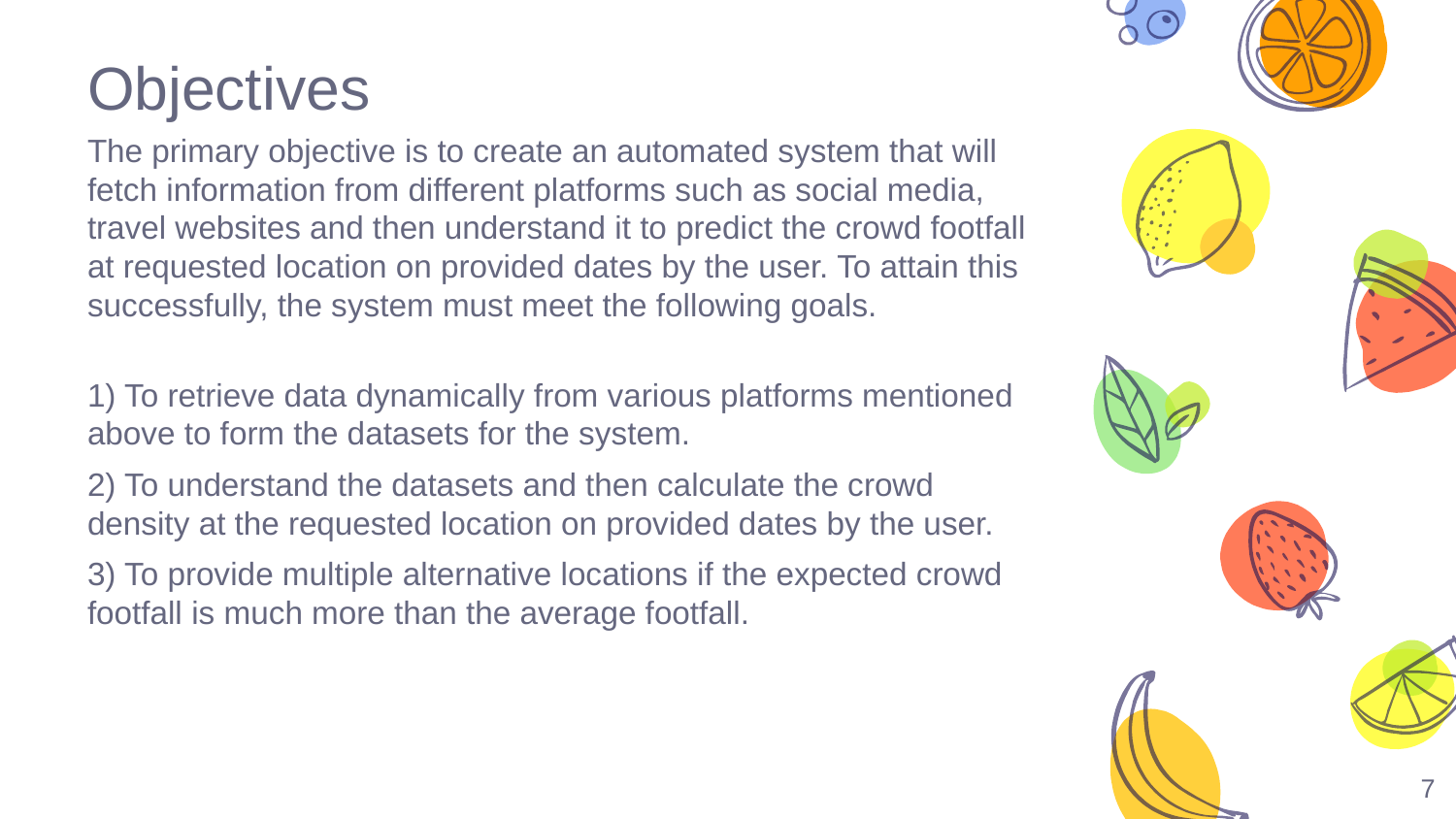

# Objectives
The primary objective is to create an automated system that will fetch information from different platforms such as social media, travel websites and then understand it to predict the crowd footfall at requested location on provided dates by the user. To attain this successfully, the system must meet the following goals.
1) To retrieve data dynamically from various platforms mentioned above to form the datasets for the system.
2) To understand the datasets and then calculate the crowd density at the requested location on provided dates by the user.
3) To provide multiple alternative locations if the expected crowd footfall is much more than the average footfall.
7